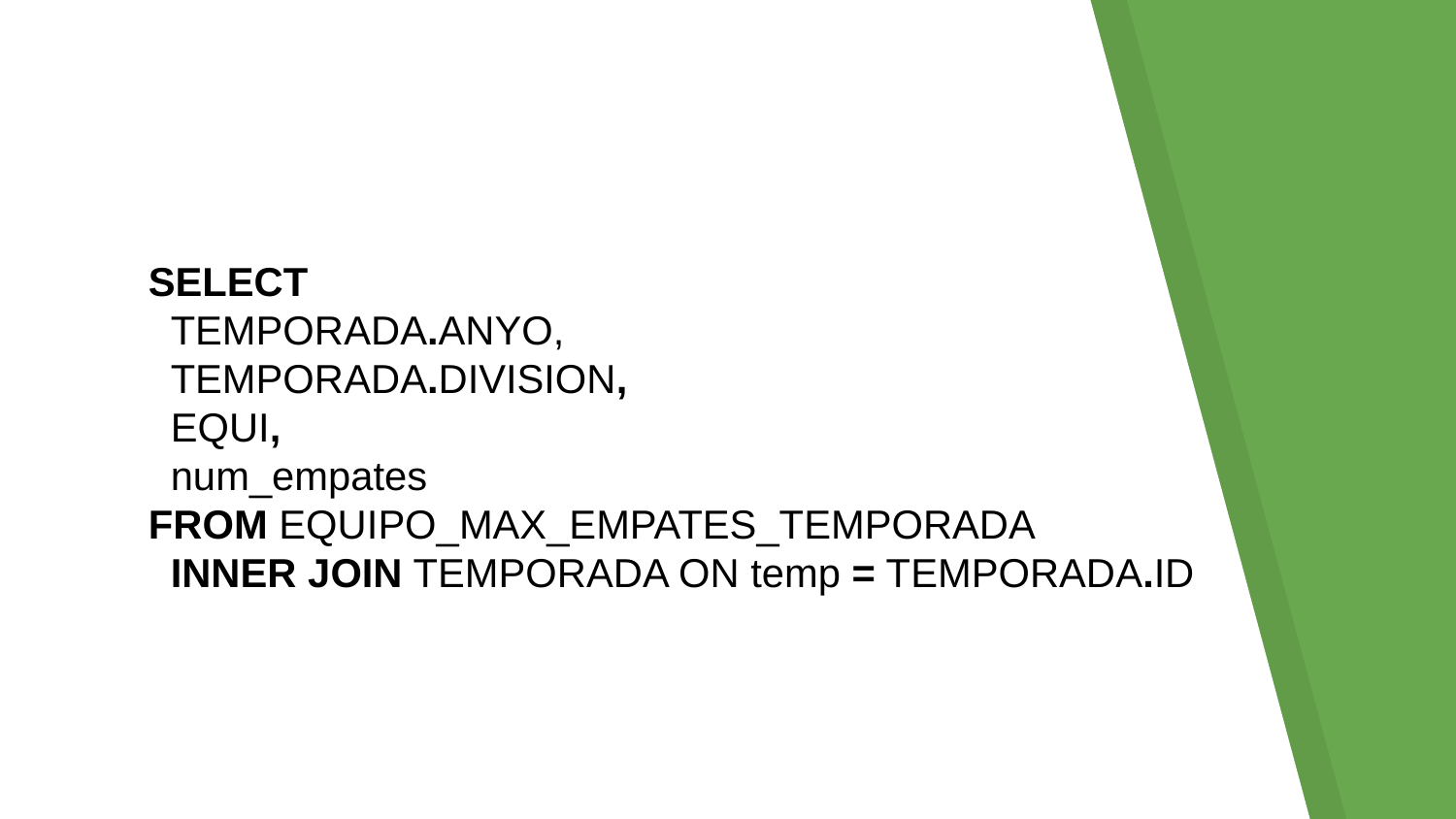

SELECT
  TEMPORADA.ANYO,
  TEMPORADA.DIVISION,
  EQUI,
  num_empates
FROM EQUIPO_MAX_EMPATES_TEMPORADA
  INNER JOIN TEMPORADA ON temp = TEMPORADA.ID